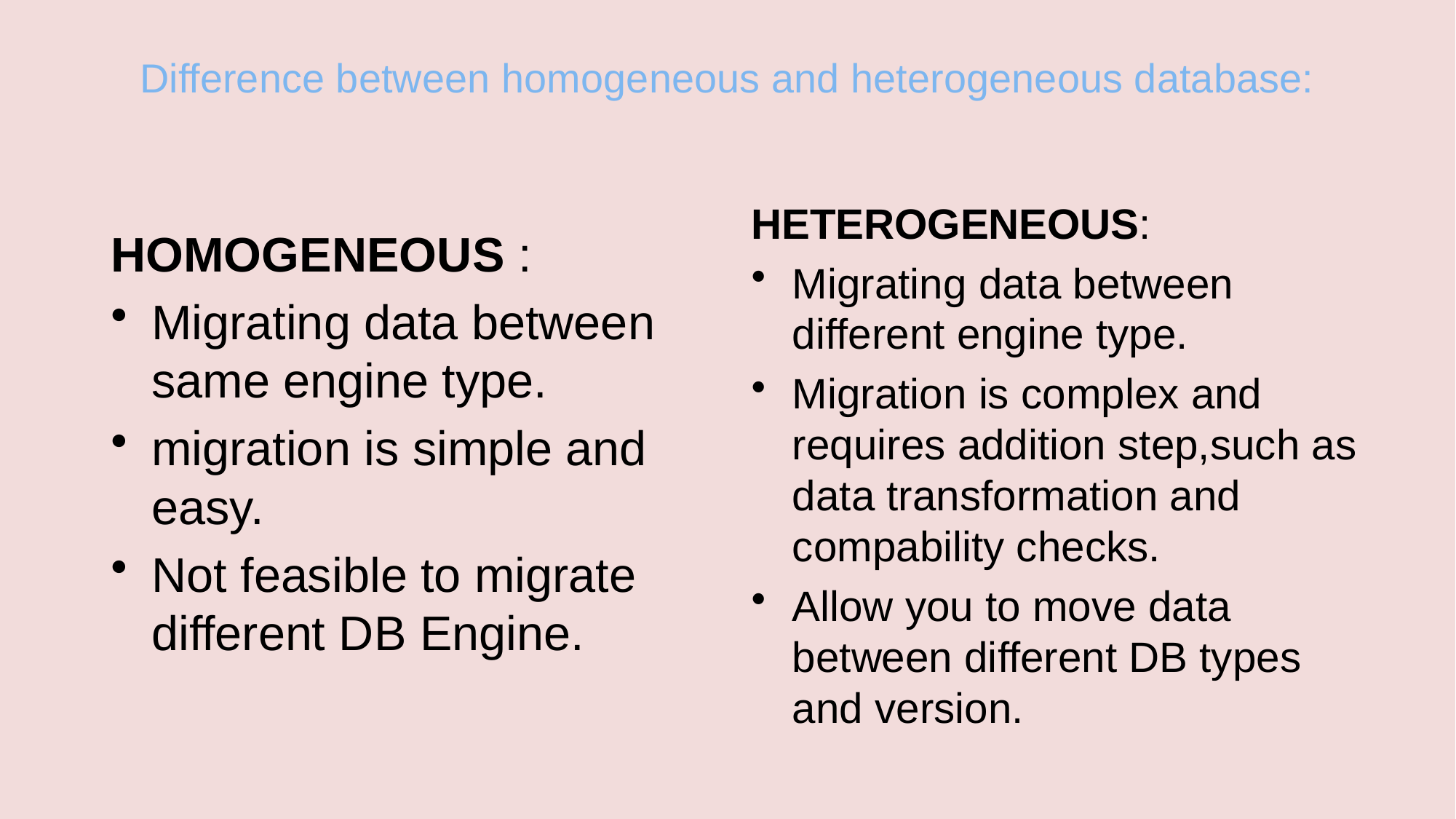

# Difference between homogeneous and heterogeneous database:
HETEROGENEOUS:
Migrating data between different engine type.
Migration is complex and requires addition step,such as data transformation and compability checks.
Allow you to move data between different DB types and version.
HOMOGENEOUS :
Migrating data between same engine type.
migration is simple and easy.
Not feasible to migrate different DB Engine.